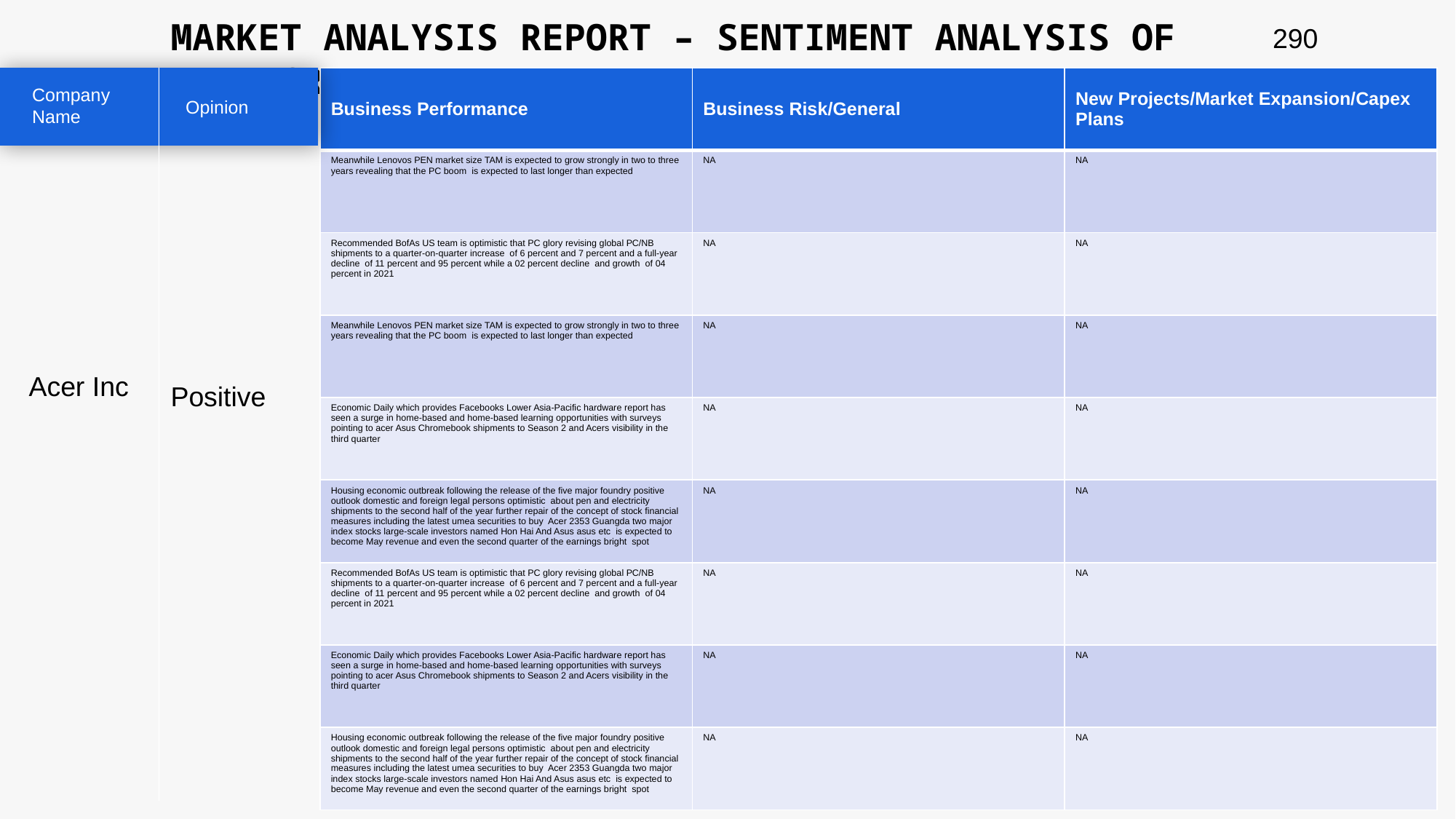

MARKET ANALYSIS REPORT – SENTIMENT ANALYSIS OF PEER GROUP
290

| Business Performance | Business Risk/General | New Projects/Market Expansion/Capex Plans |
| --- | --- | --- |
| Meanwhile Lenovos PEN market size TAM is expected to grow strongly in two to three years revealing that the PC boom is expected to last longer than expected | NA | NA |
| Recommended BofAs US team is optimistic that PC glory revising global PC/NB shipments to a quarter-on-quarter increase of 6 percent and 7 percent and a full-year decline of 11 percent and 95 percent while a 02 percent decline and growth of 04 percent in 2021 | NA | NA |
| Meanwhile Lenovos PEN market size TAM is expected to grow strongly in two to three years revealing that the PC boom is expected to last longer than expected | NA | NA |
| Economic Daily which provides Facebooks Lower Asia-Pacific hardware report has seen a surge in home-based and home-based learning opportunities with surveys pointing to acer Asus Chromebook shipments to Season 2 and Acers visibility in the third quarter | NA | NA |
| Housing economic outbreak following the release of the five major foundry positive outlook domestic and foreign legal persons optimistic about pen and electricity shipments to the second half of the year further repair of the concept of stock financial measures including the latest umea securities to buy Acer 2353 Guangda two major index stocks large-scale investors named Hon Hai And Asus asus etc is expected to become May revenue and even the second quarter of the earnings bright spot | NA | NA |
| Recommended BofAs US team is optimistic that PC glory revising global PC/NB shipments to a quarter-on-quarter increase of 6 percent and 7 percent and a full-year decline of 11 percent and 95 percent while a 02 percent decline and growth of 04 percent in 2021 | NA | NA |
| Economic Daily which provides Facebooks Lower Asia-Pacific hardware report has seen a surge in home-based and home-based learning opportunities with surveys pointing to acer Asus Chromebook shipments to Season 2 and Acers visibility in the third quarter | NA | NA |
| Housing economic outbreak following the release of the five major foundry positive outlook domestic and foreign legal persons optimistic about pen and electricity shipments to the second half of the year further repair of the concept of stock financial measures including the latest umea securities to buy Acer 2353 Guangda two major index stocks large-scale investors named Hon Hai And Asus asus etc is expected to become May revenue and even the second quarter of the earnings bright spot | NA | NA |
Company Name
Opinion
Acer Inc
Positive